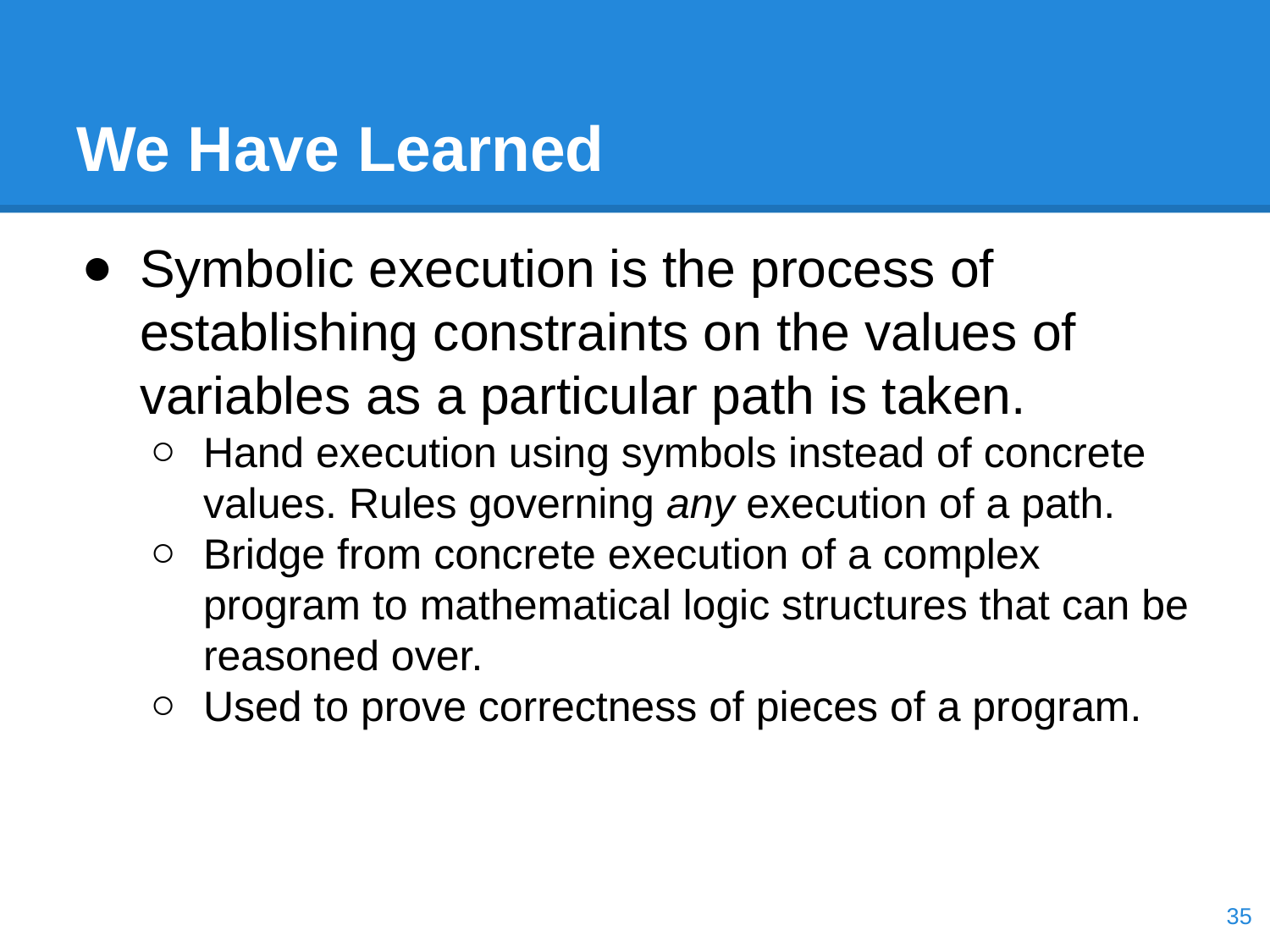

# We Have Learned
Symbolic execution is the process of establishing constraints on the values of variables as a particular path is taken.
Hand execution using symbols instead of concrete values. Rules governing any execution of a path.
Bridge from concrete execution of a complex program to mathematical logic structures that can be reasoned over.
Used to prove correctness of pieces of a program.
35